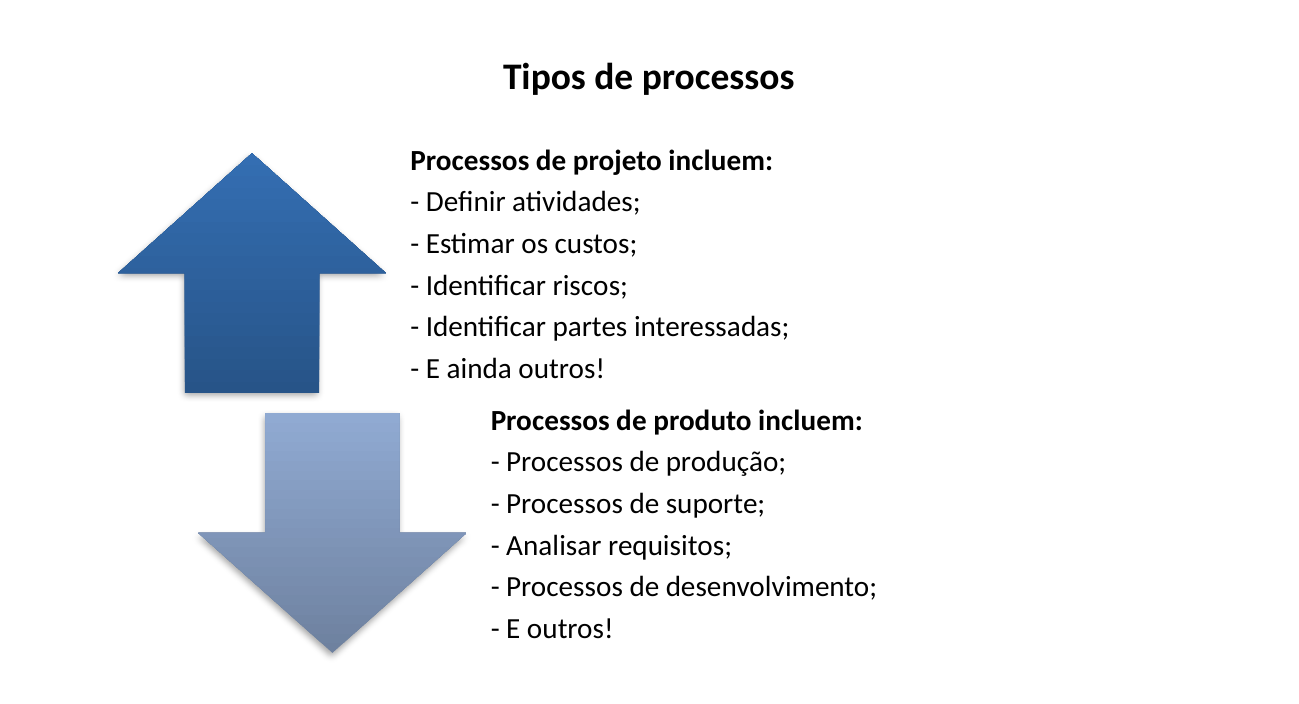

Tipos de processos

Processos de projeto incluem:
- Definir atividades;
- Estimar os custos;
- Identificar riscos;
- Identificar partes interessadas;
- E ainda outros!

Processos de produto incluem:
- Processos de produção;
- Processos de suporte;
- Analisar requisitos;
- Processos de desenvolvimento;
- E outros!

EXEMLO